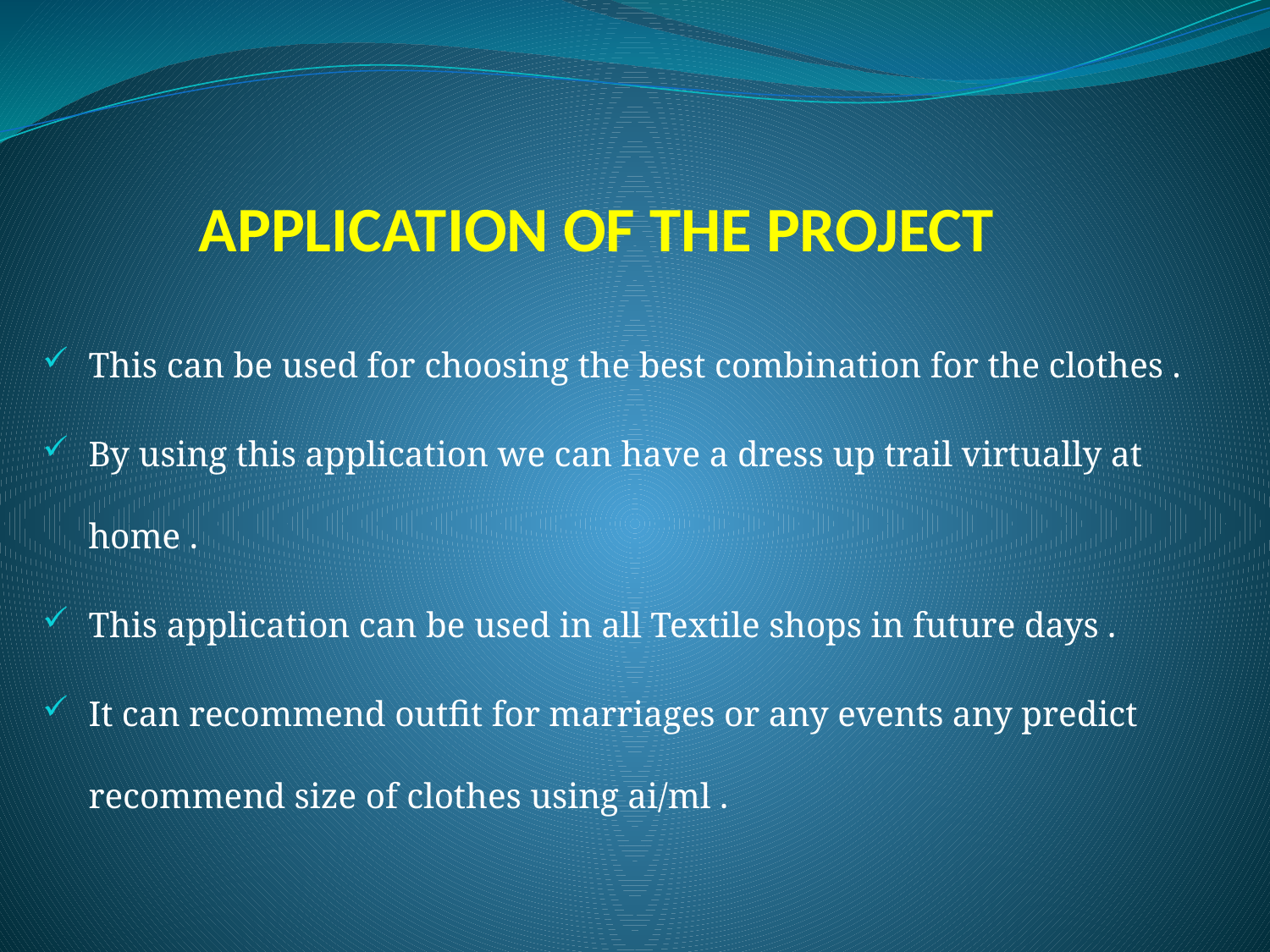

# APPLICATION OF THE PROJECT
This can be used for choosing the best combination for the clothes .
By using this application we can have a dress up trail virtually at home .
This application can be used in all Textile shops in future days .
It can recommend outfit for marriages or any events any predict recommend size of clothes using ai/ml .